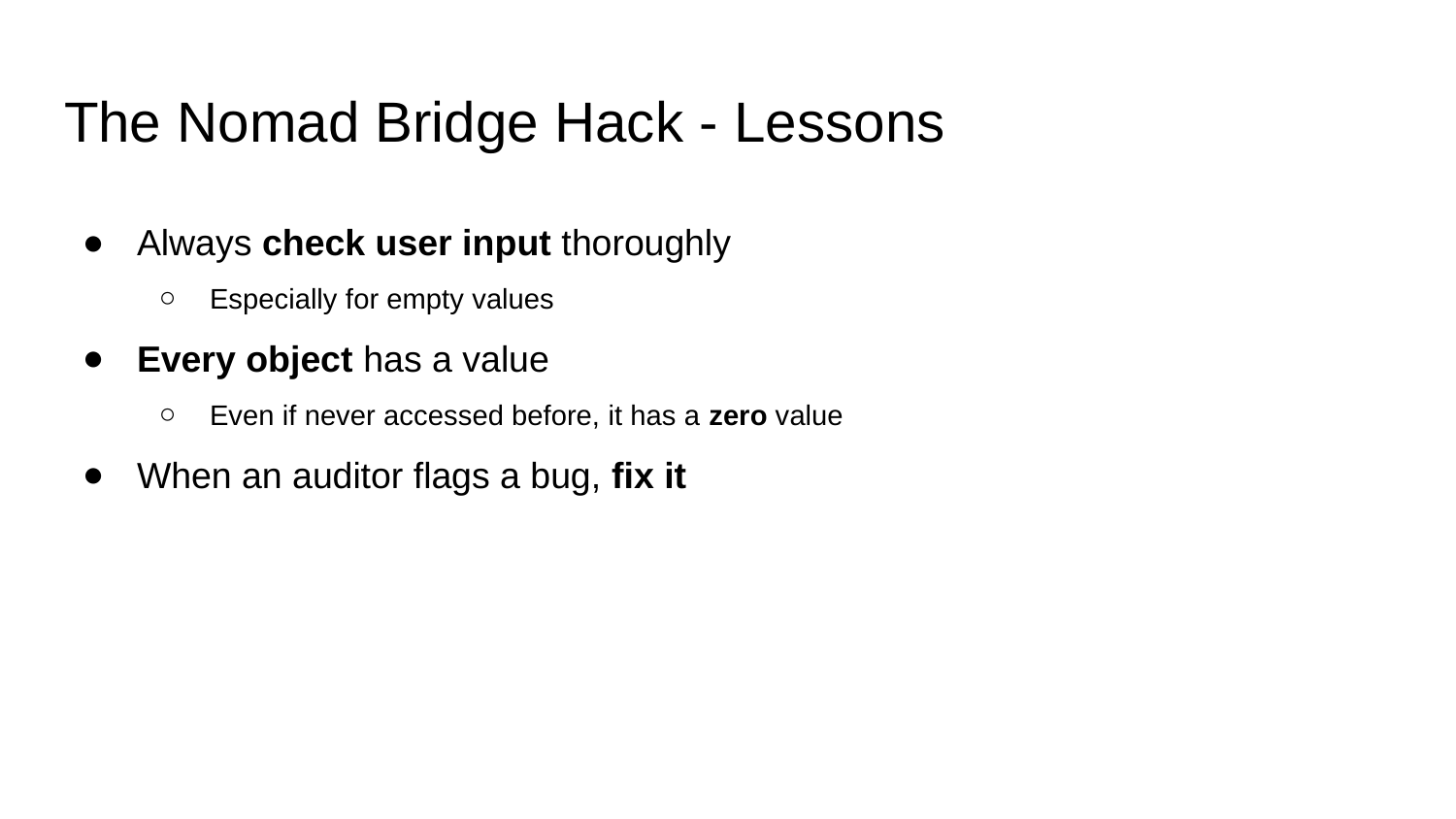

# The Nomad Bridge Hack - Lessons
Always check user input thoroughly
Especially for empty values
Every object has a value
Even if never accessed before, it has a zero value
When an auditor flags a bug, fix it